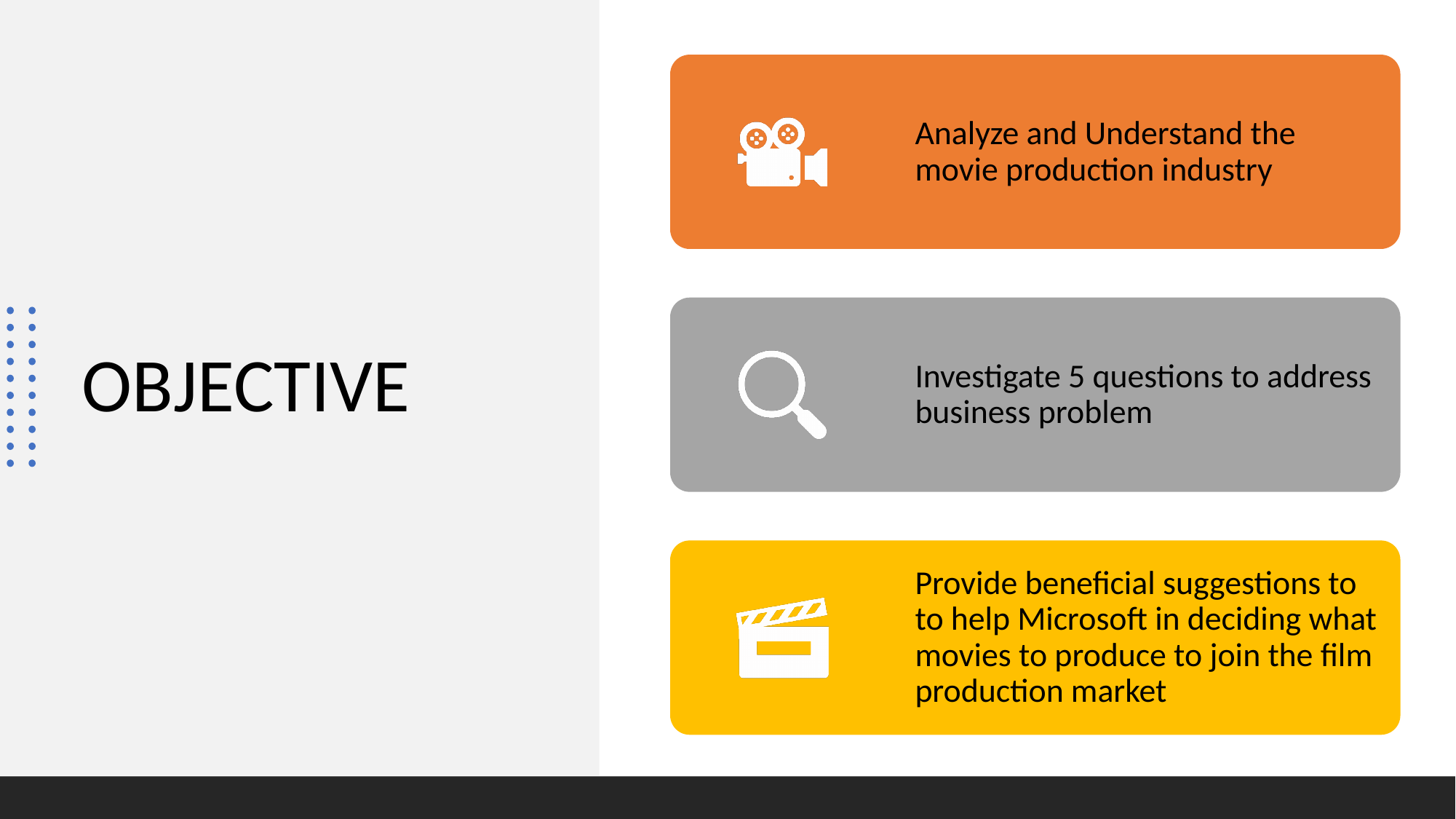

Analyze and Understand the movie production industry
Investigate 5 questions to address business problem
Provide beneficial suggestions to to help Microsoft in deciding what movies to produce to join the film production market
# OBJECTIVE